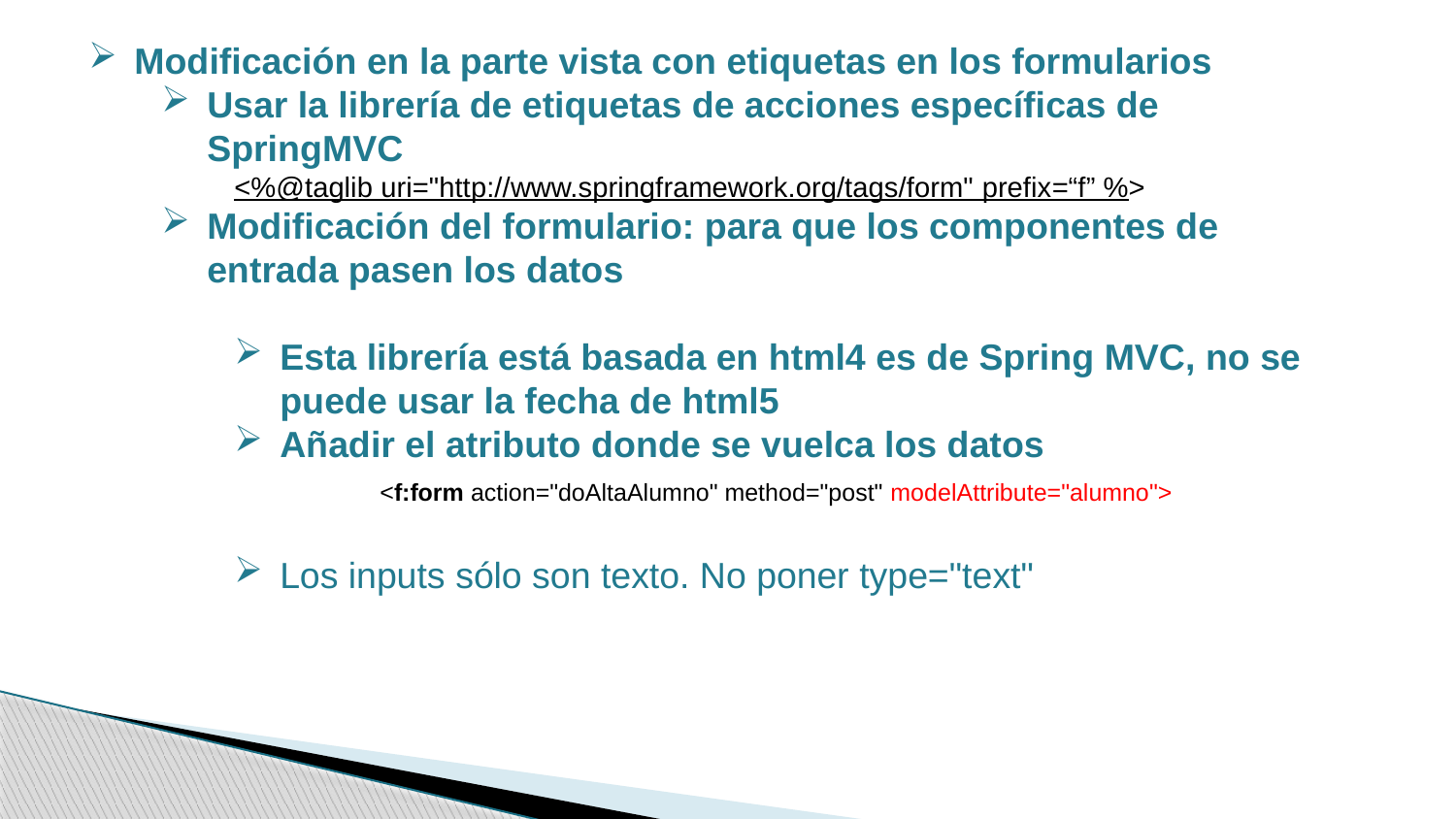

Modificación en la parte vista con etiquetas en los formularios
Usar la librería de etiquetas de acciones específicas de SpringMVC
<%@taglib uri="http://www.springframework.org/tags/form" prefix=“f” %>
Modificación del formulario: para que los componentes de entrada pasen los datos

Esta librería está basada en html4 es de Spring MVC, no se puede usar la fecha de html5
Añadir el atributo donde se vuelca los datos
	<f:form action="doAltaAlumno" method="post" modelAttribute="alumno">

Los inputs sólo son texto. No poner type="text"